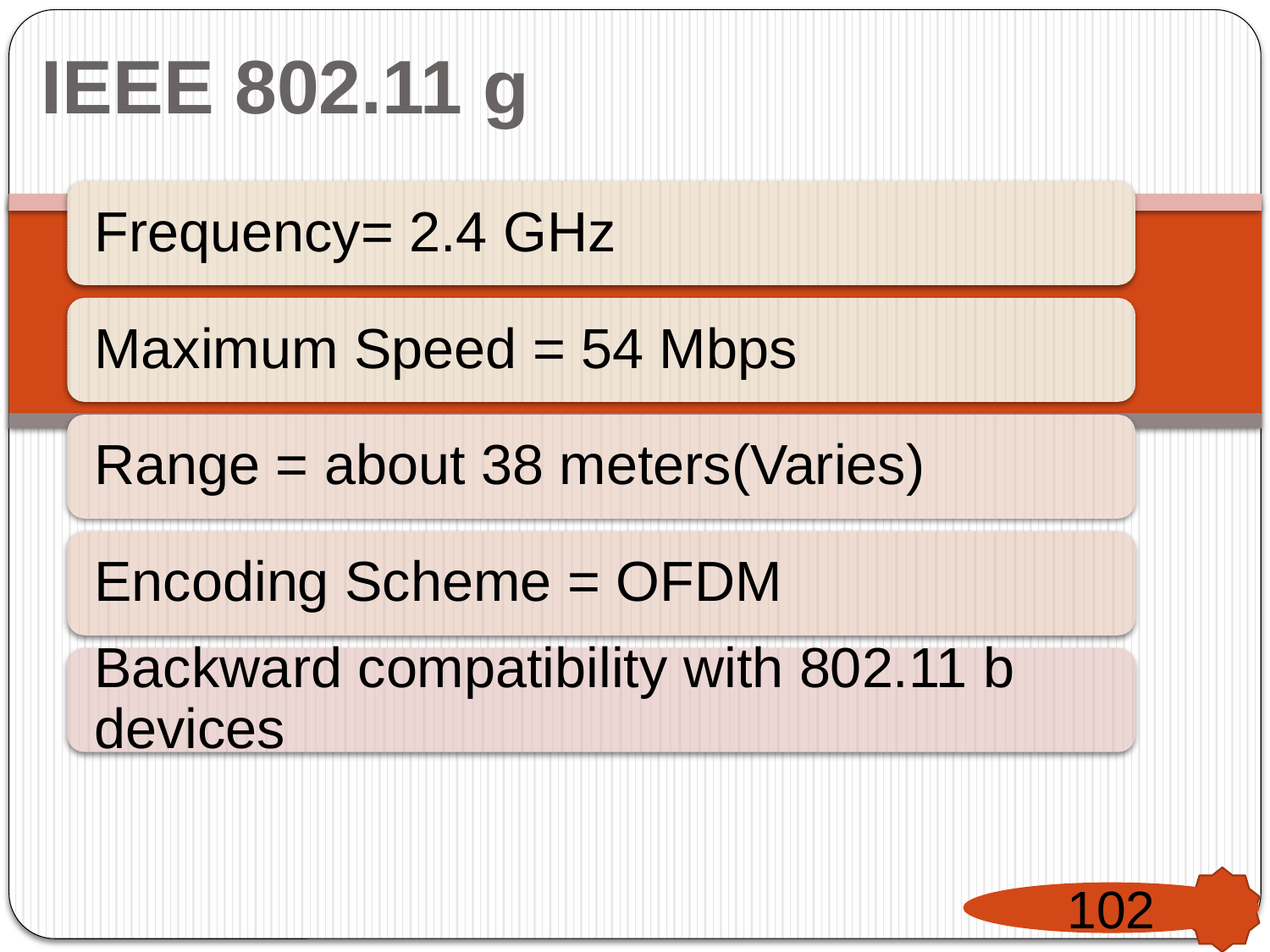

IEEE 802.11 g
Frequency= 2.4 GHz
Maximum Speed = 54 Mbps
Range = about 38 meters(Varies)
Encoding Scheme = OFDM
Backward compatibility with 802.11 b devices

102